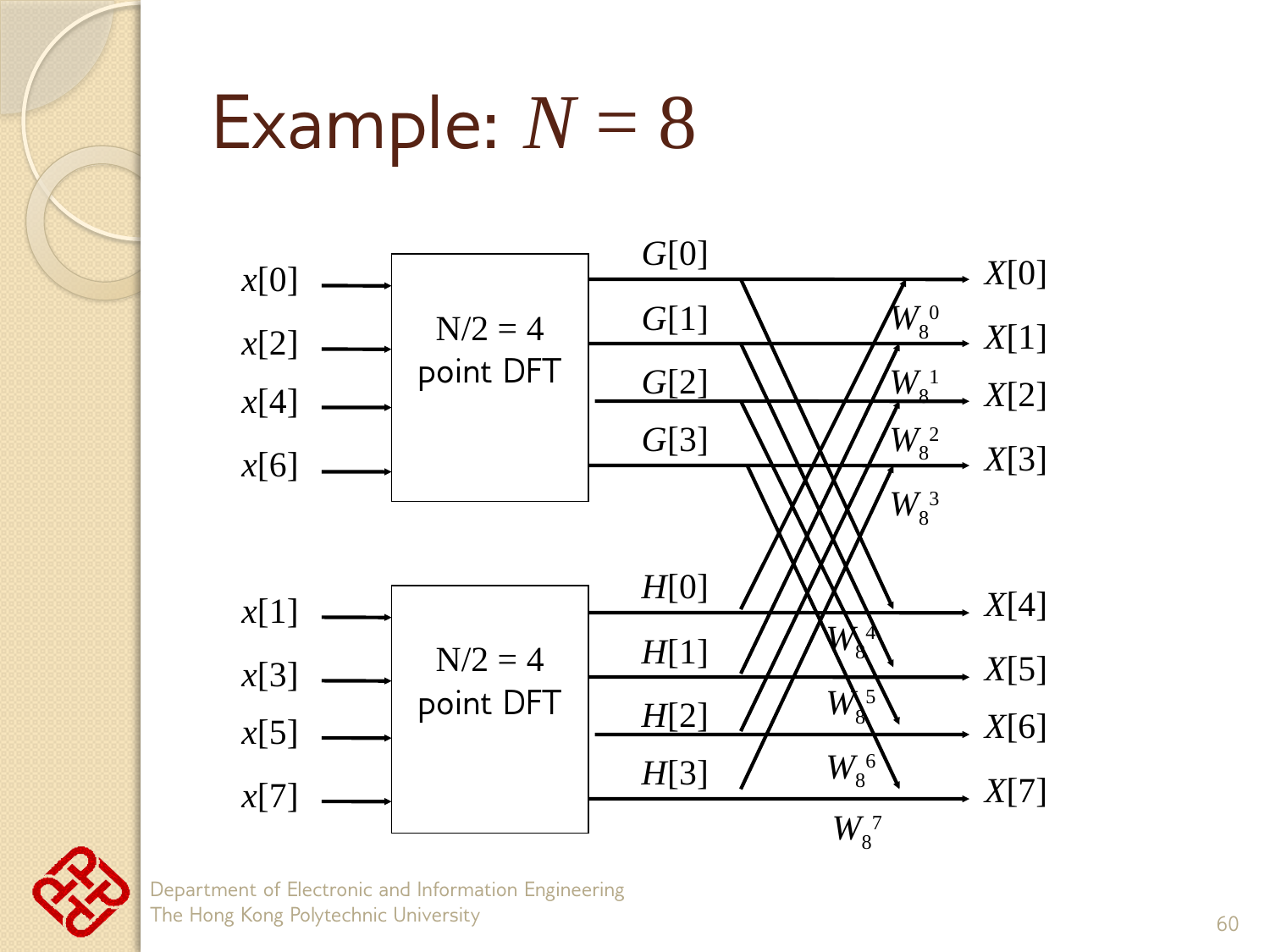

# Example: N = 8
G[0]
X[0]
x[0]

N/2 = 4 point DFT

W80
G[1]
X[1]
x[2]

G[2]
W81
X[2]
x[4]

G[3]
W82
X[3]
x[6]

W83
H[0]
X[4]
x[1]

N/2 = 4 point DFT
W84

H[1]
X[5]
x[3]
W85

H[2]
X[6]
x[5]

W86

H[3]
X[7]
x[7]
W87

60